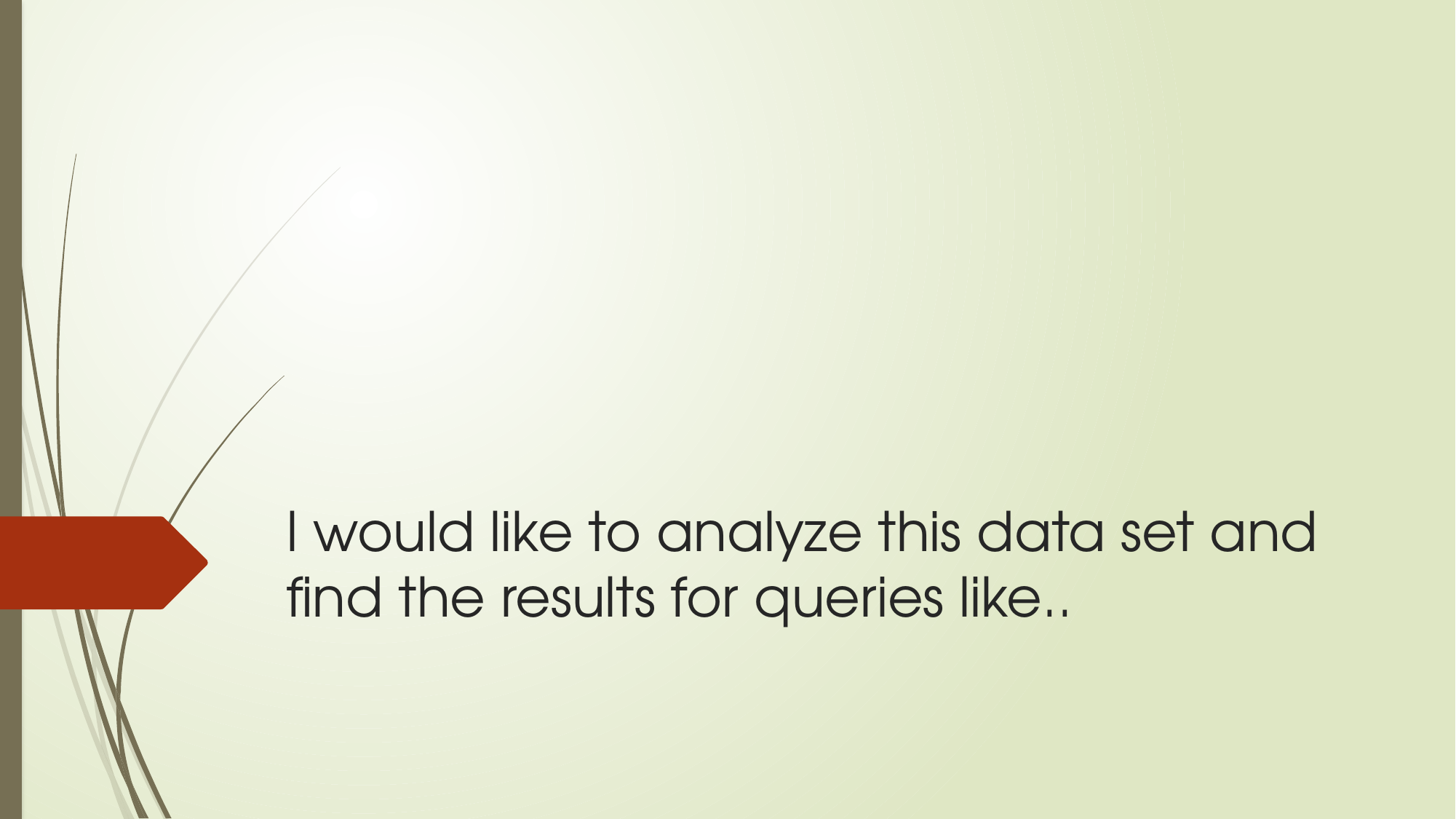

# I would like to analyze this data set and find the results for queries like..